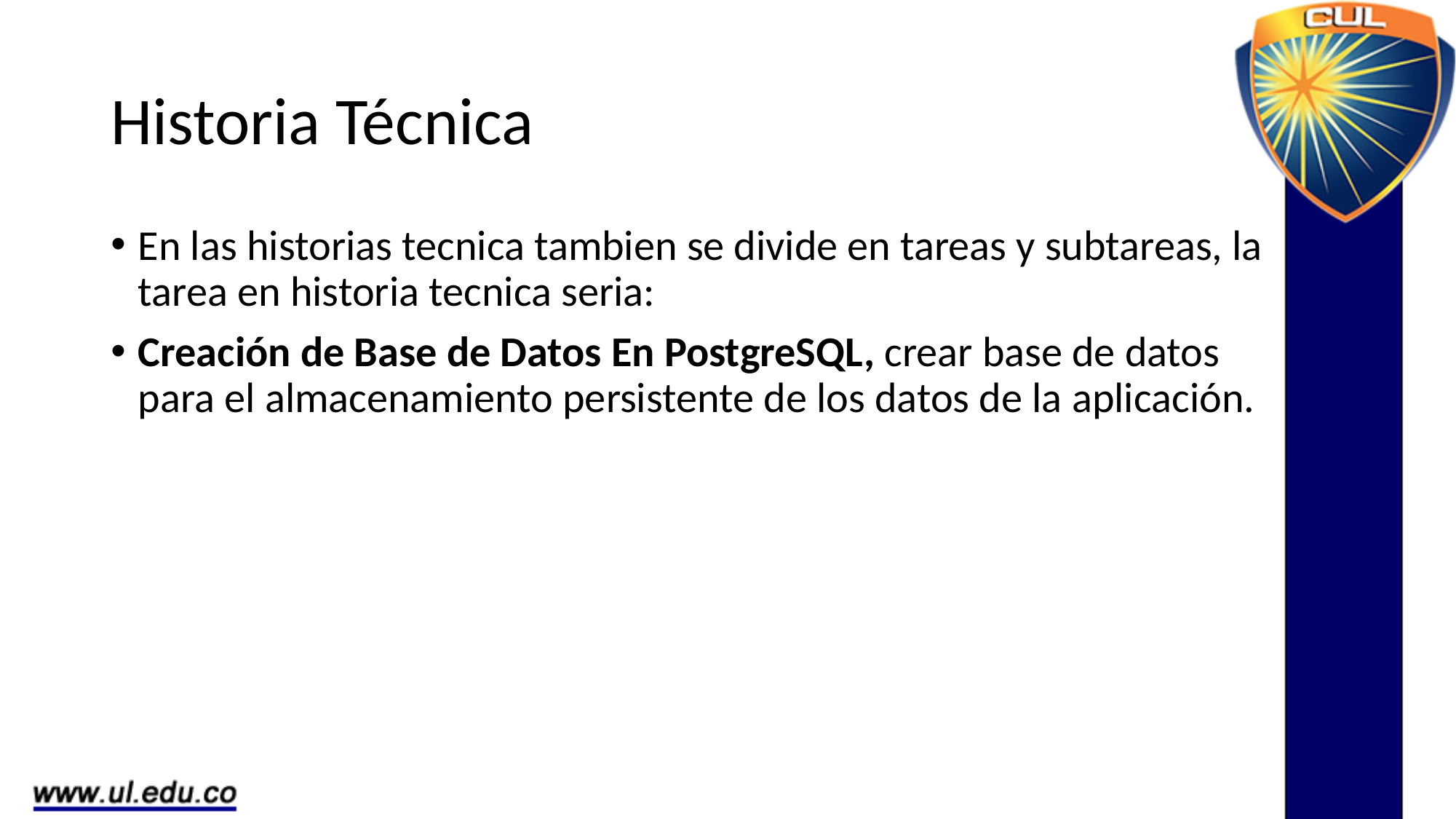

# Historia Técnica
En las historias tecnica tambien se divide en tareas y subtareas, la tarea en historia tecnica seria:
Creación de Base de Datos En PostgreSQL, crear base de datos para el almacenamiento persistente de los datos de la aplicación.